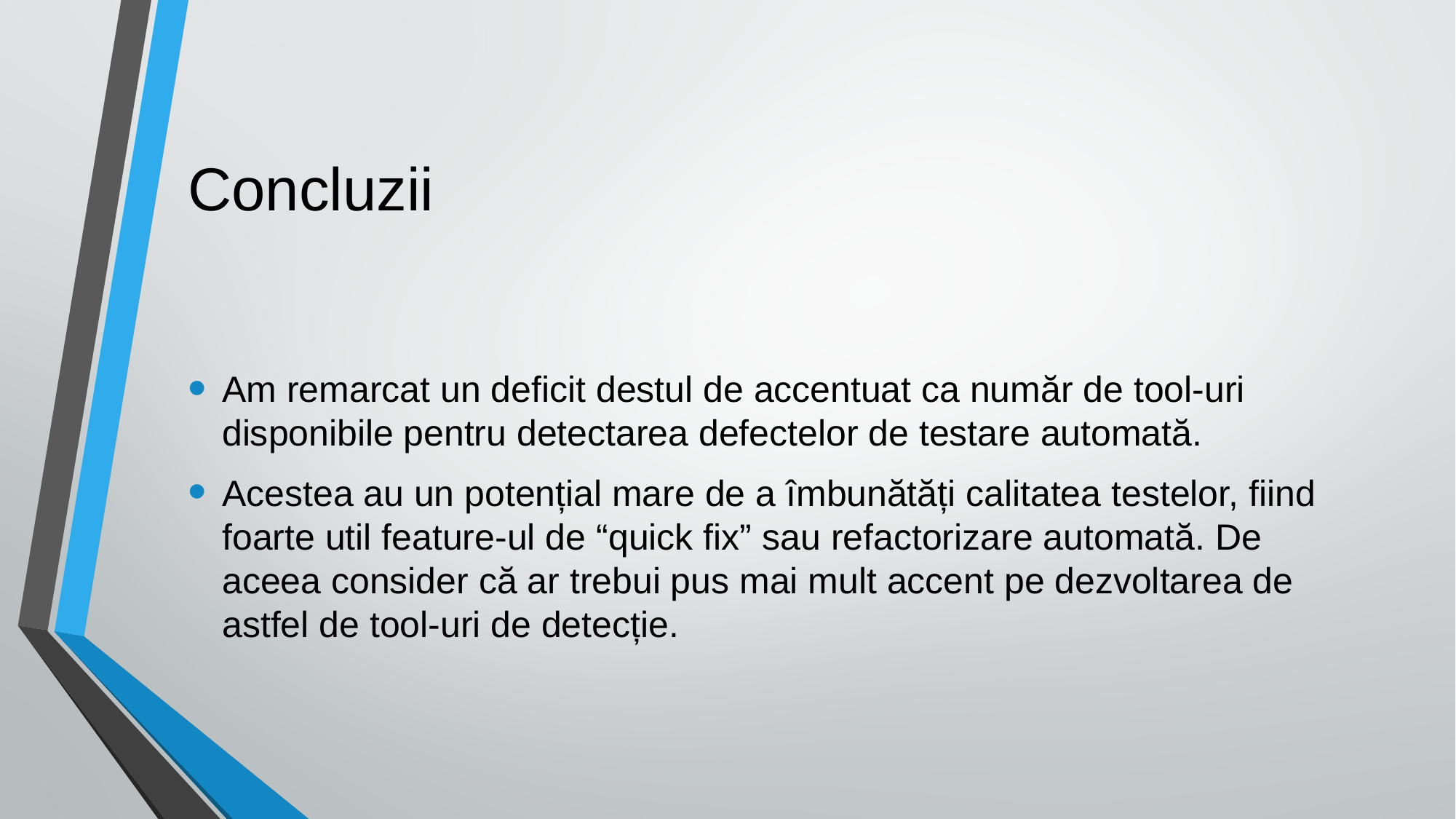

# Concluzii
Am remarcat un deficit destul de accentuat ca număr de tool-uri disponibile pentru detectarea defectelor de testare automată.
Acestea au un potențial mare de a îmbunătăți calitatea testelor, fiind foarte util feature-ul de “quick fix” sau refactorizare automată. De aceea consider că ar trebui pus mai mult accent pe dezvoltarea de astfel de tool-uri de detecție.